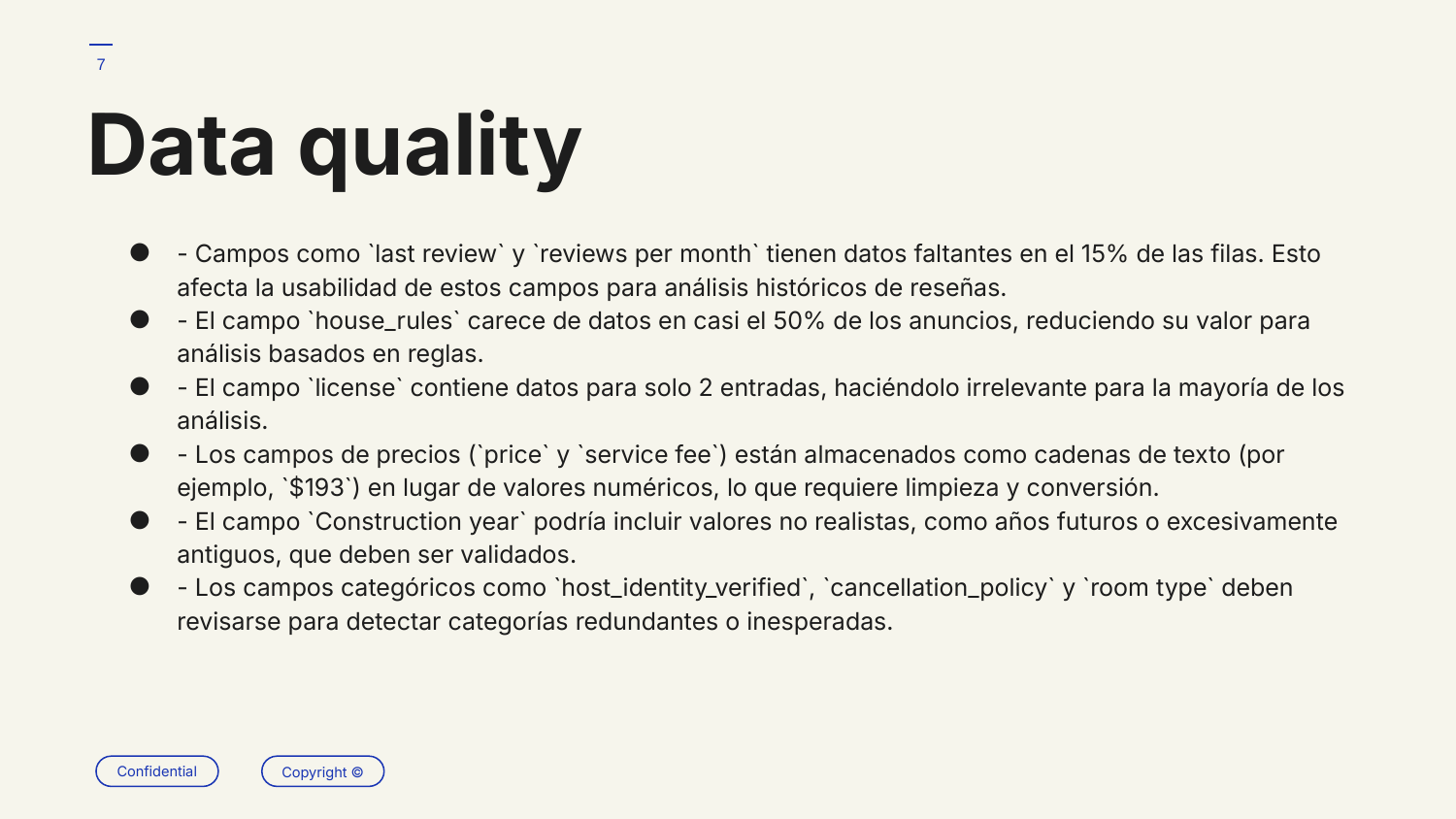

7
# Data quality
- Campos como `last review` y `reviews per month` tienen datos faltantes en el 15% de las filas. Esto afecta la usabilidad de estos campos para análisis históricos de reseñas.
- El campo `house_rules` carece de datos en casi el 50% de los anuncios, reduciendo su valor para análisis basados en reglas.
- El campo `license` contiene datos para solo 2 entradas, haciéndolo irrelevante para la mayoría de los análisis.
- Los campos de precios (`price` y `service fee`) están almacenados como cadenas de texto (por ejemplo, `$193`) en lugar de valores numéricos, lo que requiere limpieza y conversión.
- El campo `Construction year` podría incluir valores no realistas, como años futuros o excesivamente antiguos, que deben ser validados.
- Los campos categóricos como `host_identity_verified`, `cancellation_policy` y `room type` deben revisarse para detectar categorías redundantes o inesperadas.